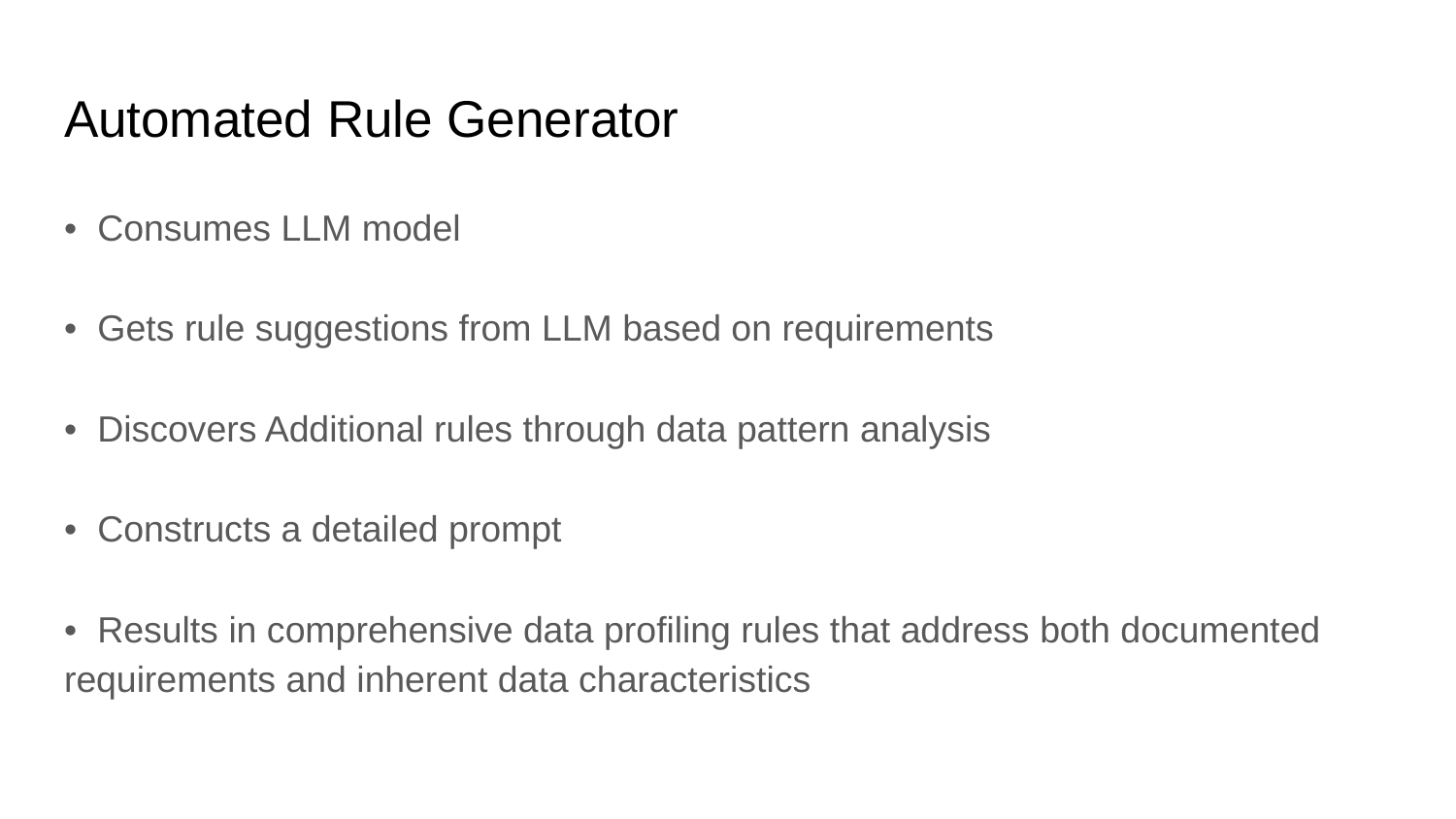

# Automated Rule Generator
•⁠  Consumes LLM model

•⁠  ⁠Gets rule suggestions from LLM based on requirements

•⁠  ⁠Discovers Additional rules through data pattern analysis

•⁠  Constructs a detailed prompt

•⁠  Results in comprehensive data profiling rules that address both documented requirements and inherent data characteristics